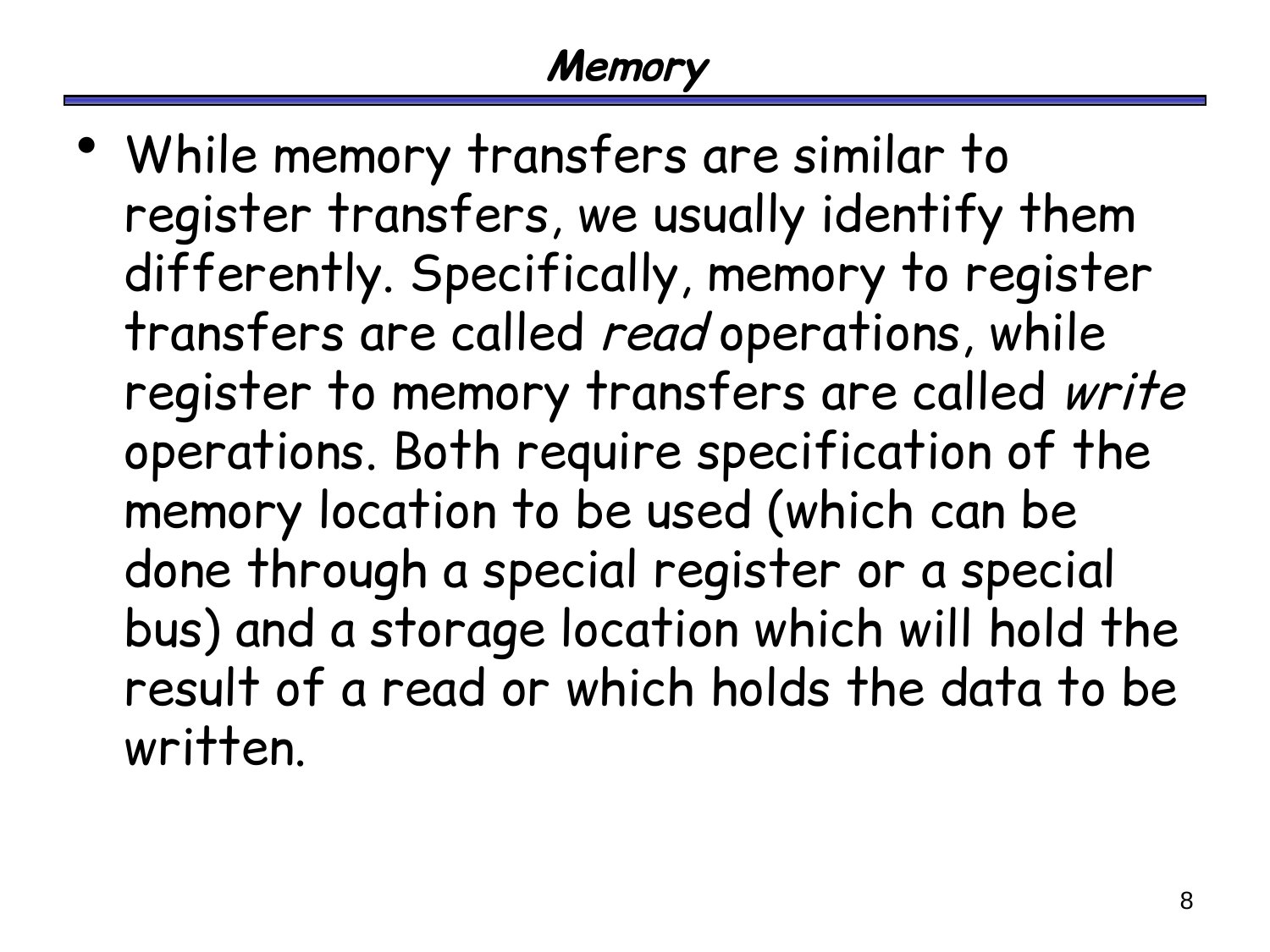

# Memory
While memory transfers are similar to register transfers, we usually identify them differently. Specifically, memory to register transfers are called read operations, while register to memory transfers are called write operations. Both require specification of the memory location to be used (which can be done through a special register or a special bus) and a storage location which will hold the result of a read or which holds the data to be written.
8